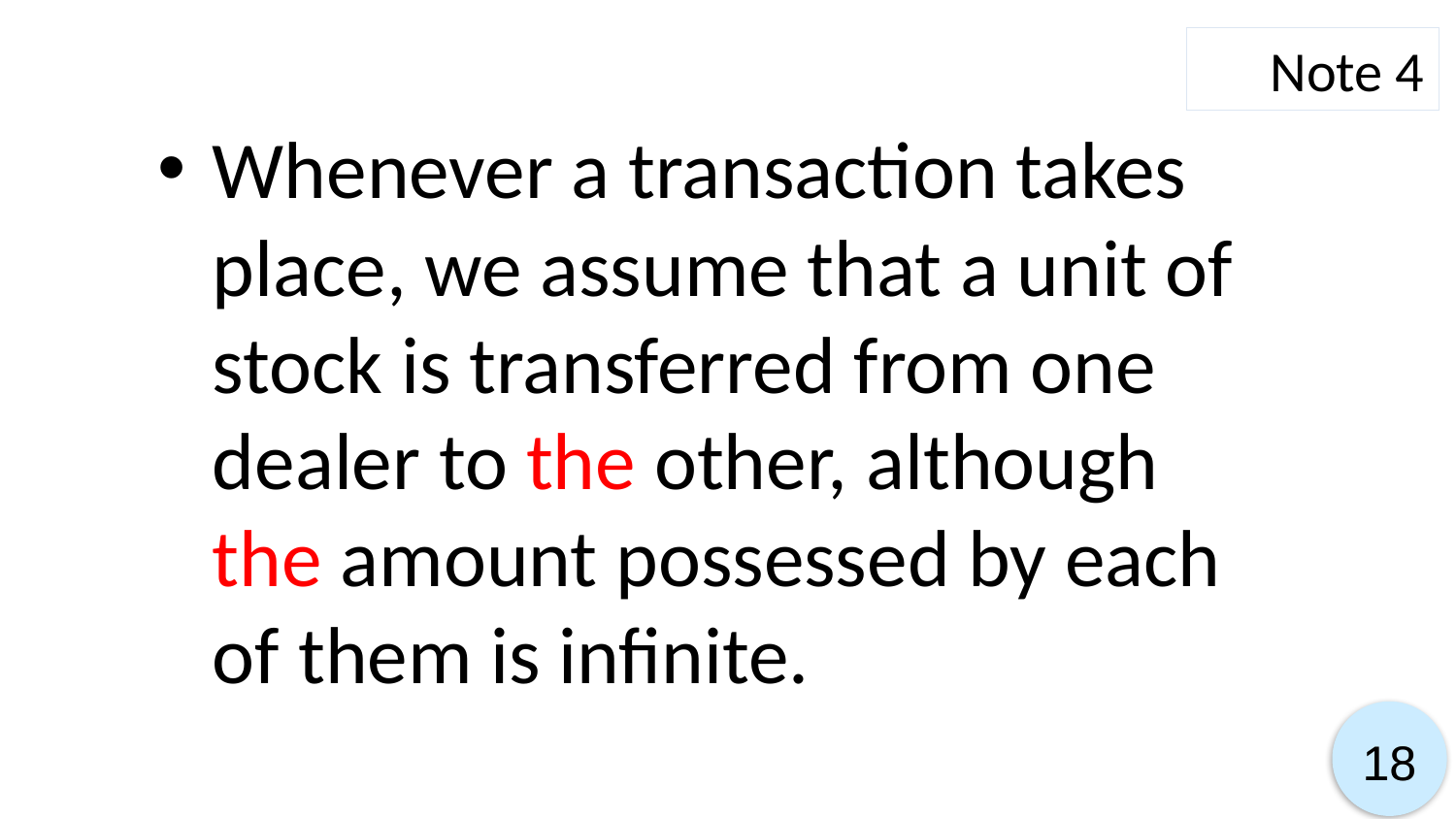

Note 4
Whenever a transaction takes place, we assume that a unit of stock is transferred from one dealer to the other, although the amount possessed by each of them is infinite.
18
18